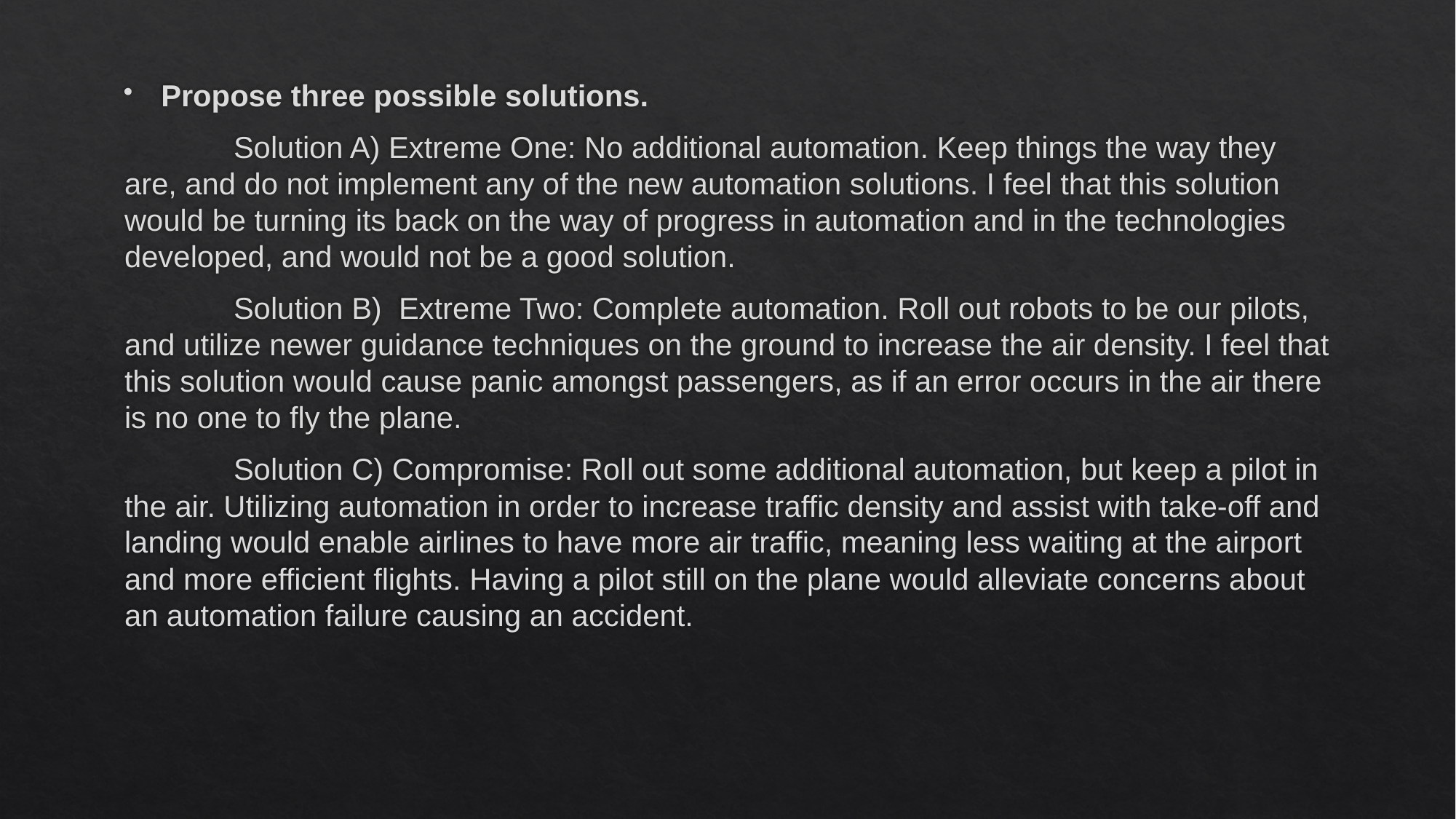

Propose three possible solutions.
 	Solution A) Extreme One: No additional automation. Keep things the way they are, and do not implement any of the new automation solutions. I feel that this solution would be turning its back on the way of progress in automation and in the technologies developed, and would not be a good solution.
	Solution B)  Extreme Two: Complete automation. Roll out robots to be our pilots, and utilize newer guidance techniques on the ground to increase the air density. I feel that this solution would cause panic amongst passengers, as if an error occurs in the air there is no one to fly the plane.
	Solution C) Compromise: Roll out some additional automation, but keep a pilot in the air. Utilizing automation in order to increase traffic density and assist with take-off and landing would enable airlines to have more air traffic, meaning less waiting at the airport and more efficient flights. Having a pilot still on the plane would alleviate concerns about an automation failure causing an accident.